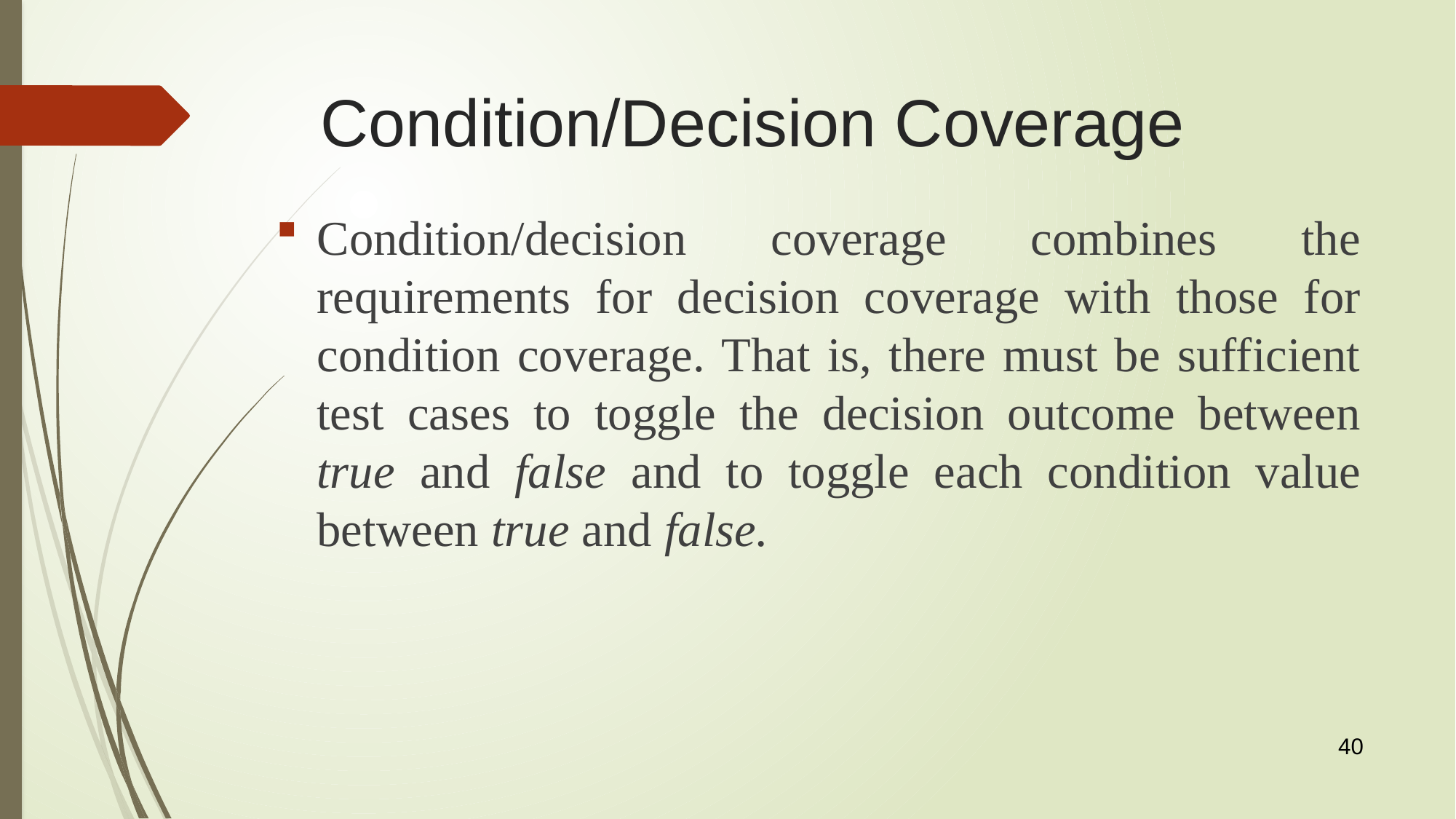

# Condition/Decision Coverage
Condition/decision coverage combines the requirements for decision coverage with those for condition coverage. That is, there must be sufficient test cases to toggle the decision outcome between true and false and to toggle each condition value between true and false.
40